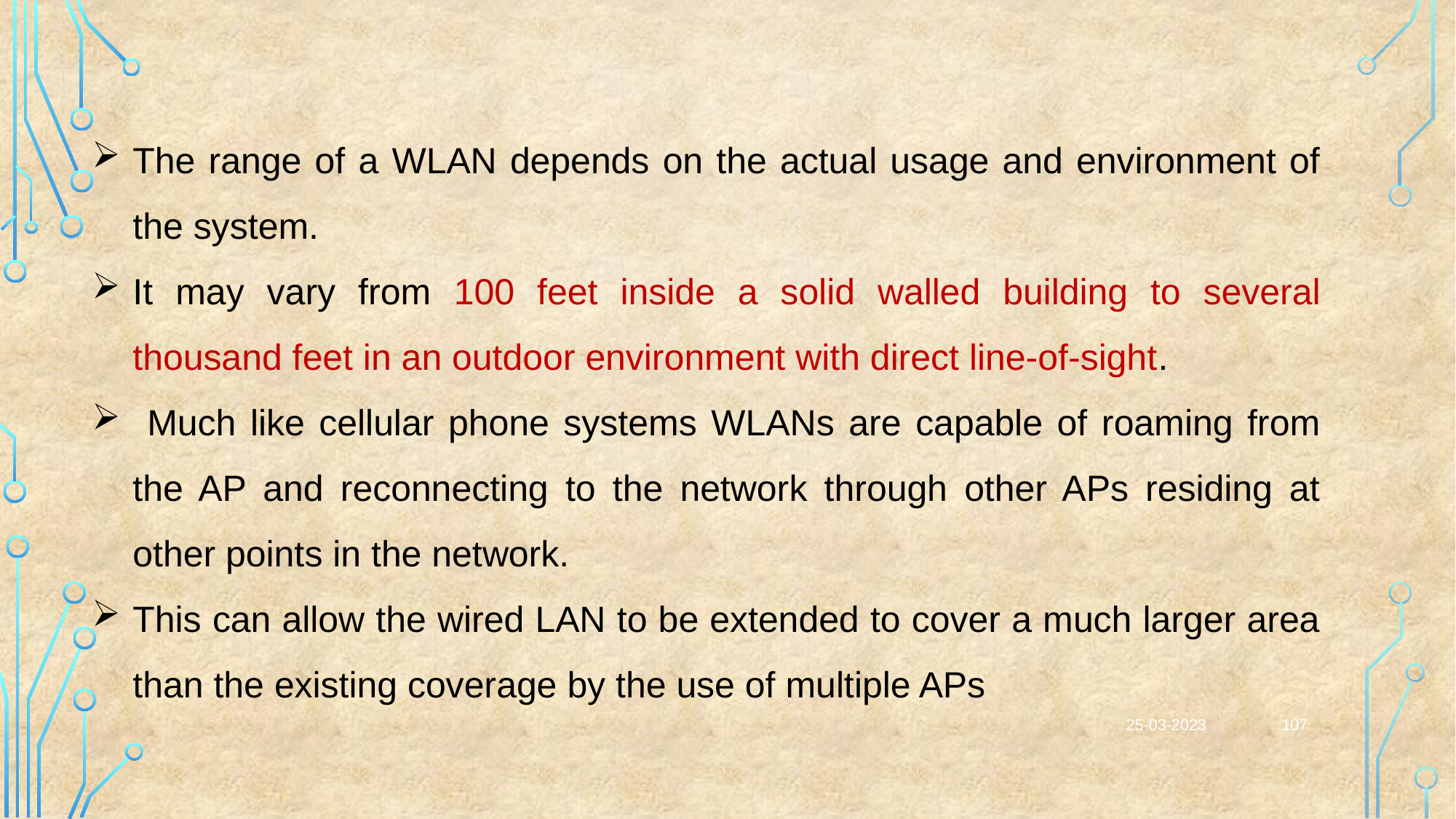

The range of a WLAN depends on the actual usage and environment of the system.
It may vary from 100 feet inside a solid walled building to several thousand feet in an outdoor environment with direct line-of-sight.
 Much like cellular phone systems WLANs are capable of roaming from the AP and reconnecting to the network through other APs residing at other points in the network.
This can allow the wired LAN to be extended to cover a much larger area than the existing coverage by the use of multiple APs
107
25-03-2023